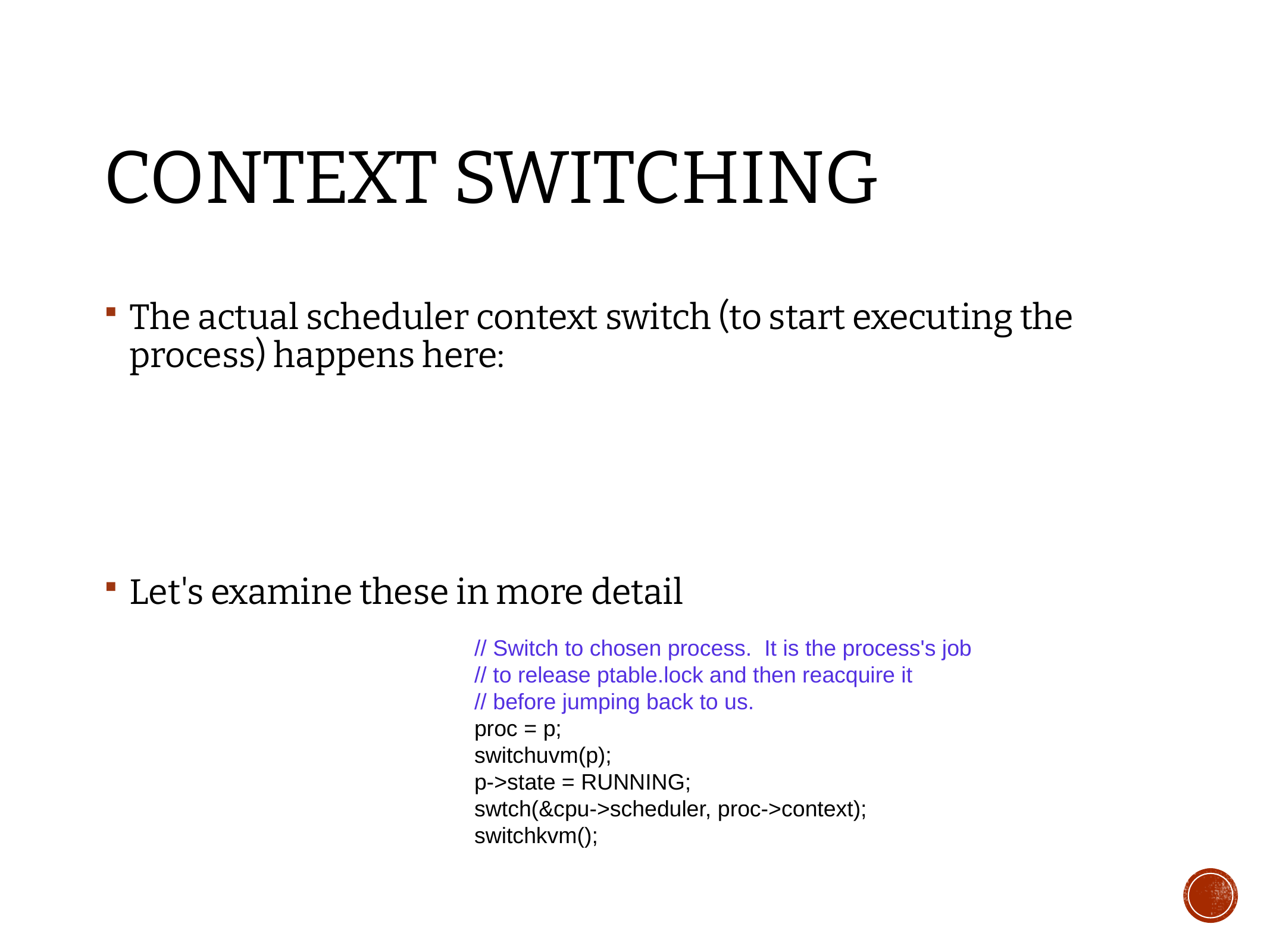

# Context Switching
The actual scheduler context switch (to start executing the process) happens here:

Let's examine these in more detail
      // Switch to chosen process.  It is the process's job
      // to release ptable.lock and then reacquire it
      // before jumping back to us.
      proc = p;
      switchuvm(p);
      p->state = RUNNING;
      swtch(&cpu->scheduler, proc->context);
      switchkvm();